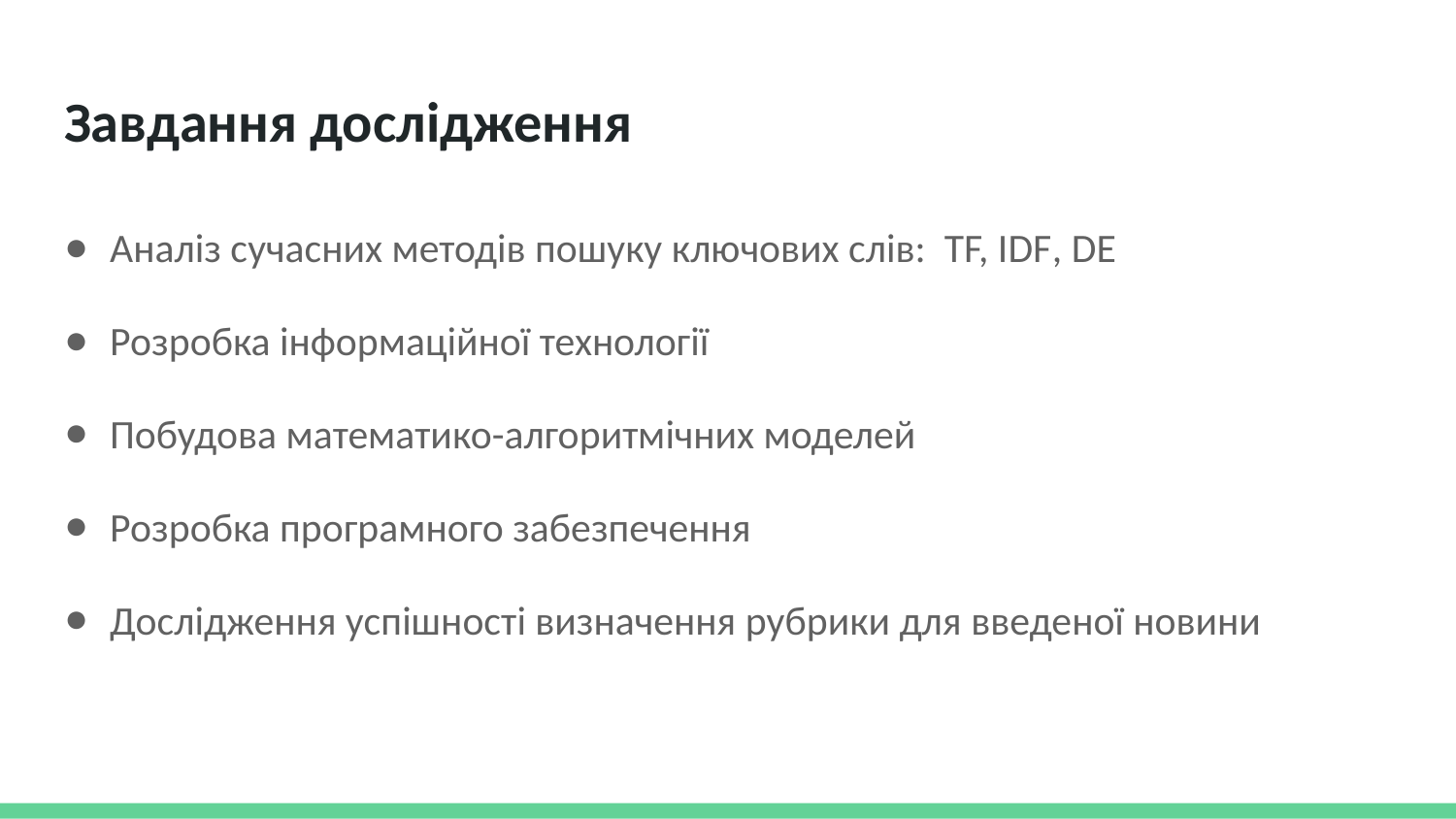

# Завдання дослідження
Аналіз сучасних методів пошуку ключових слів:  TF, IDF, DE
Розробка інформаційної технології
Побудова математико-алгоритмічних моделей
Розробка програмного забезпечення
Дослідження успішності визначення рубрики для введеної новини